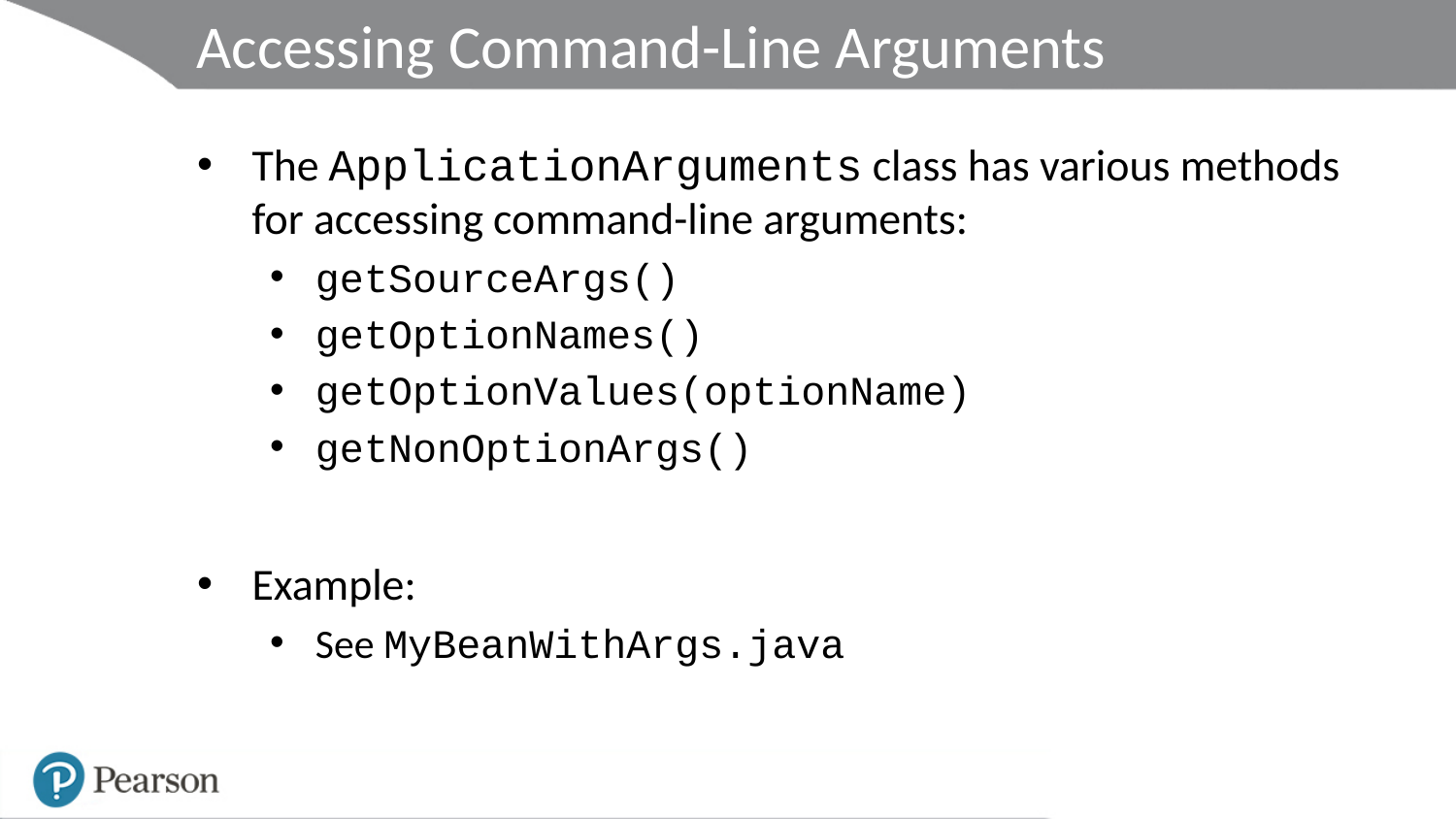

# Accessing Command-Line Arguments
The ApplicationArguments class has various methods for accessing command-line arguments:
getSourceArgs()
getOptionNames()
getOptionValues(optionName)
getNonOptionArgs()

Example:
See MyBeanWithArgs.java